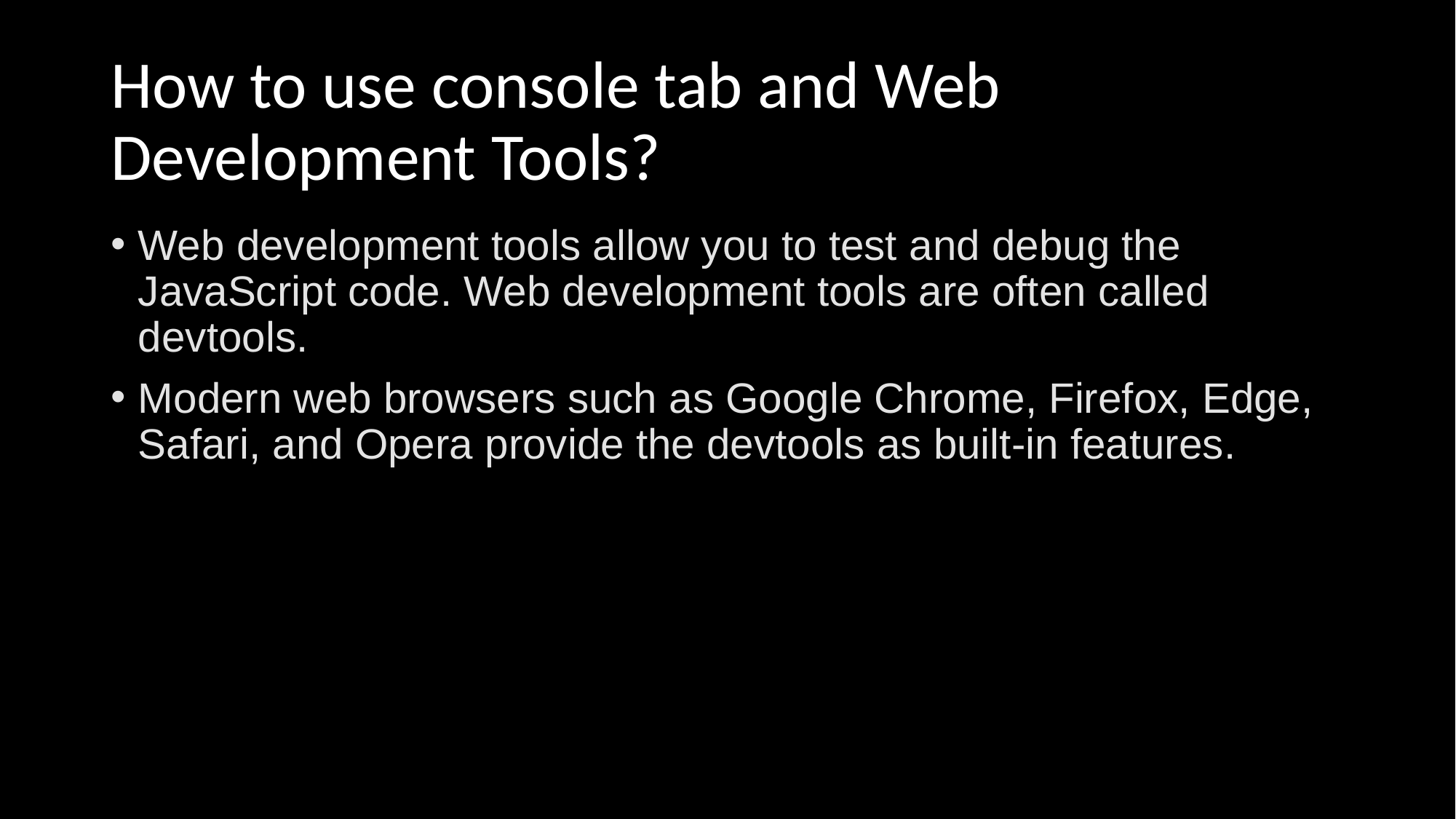

# How to use console tab and Web Development Tools?
Web development tools allow you to test and debug the JavaScript code. Web development tools are often called devtools.
Modern web browsers such as Google Chrome, Firefox, Edge, Safari, and Opera provide the devtools as built-in features.